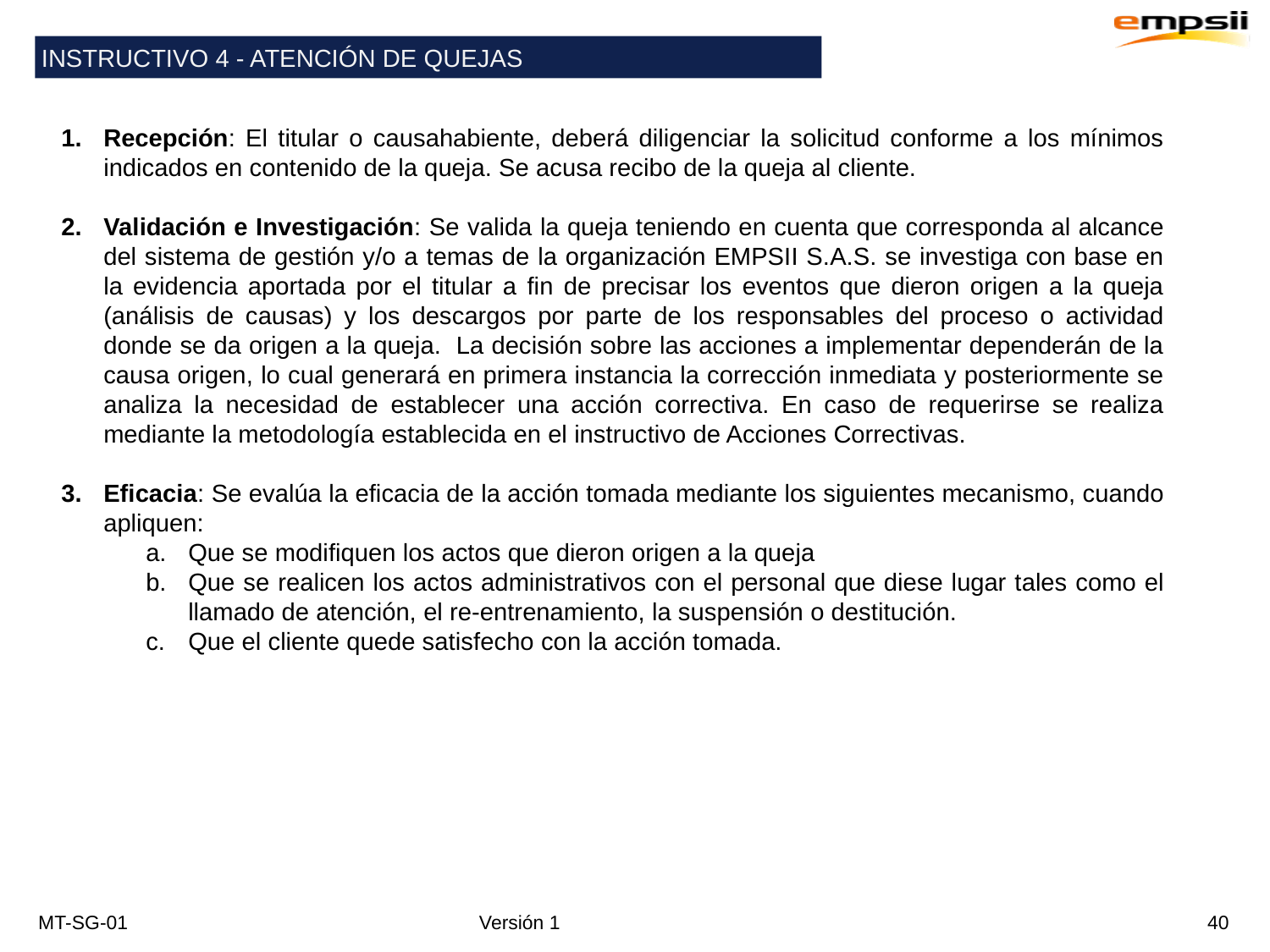

INSTRUCTIVO 4 - ATENCIÓN DE QUEJAS
Recepción: El titular o causahabiente, deberá diligenciar la solicitud conforme a los mínimos indicados en contenido de la queja. Se acusa recibo de la queja al cliente.

Validación e Investigación: Se valida la queja teniendo en cuenta que corresponda al alcance del sistema de gestión y/o a temas de la organización EMPSII S.A.S. se investiga con base en la evidencia aportada por el titular a fin de precisar los eventos que dieron origen a la queja (análisis de causas) y los descargos por parte de los responsables del proceso o actividad donde se da origen a la queja.  La decisión sobre las acciones a implementar dependerán de la causa origen, lo cual generará en primera instancia la corrección inmediata y posteriormente se analiza la necesidad de establecer una acción correctiva. En caso de requerirse se realiza mediante la metodología establecida en el instructivo de Acciones Correctivas.

Eficacia: Se evalúa la eficacia de la acción tomada mediante los siguientes mecanismo, cuando apliquen:
Que se modifiquen los actos que dieron origen a la queja
Que se realicen los actos administrativos con el personal que diese lugar tales como el llamado de atención, el re-entrenamiento, la suspensión o destitución.
Que el cliente quede satisfecho con la acción tomada.
40